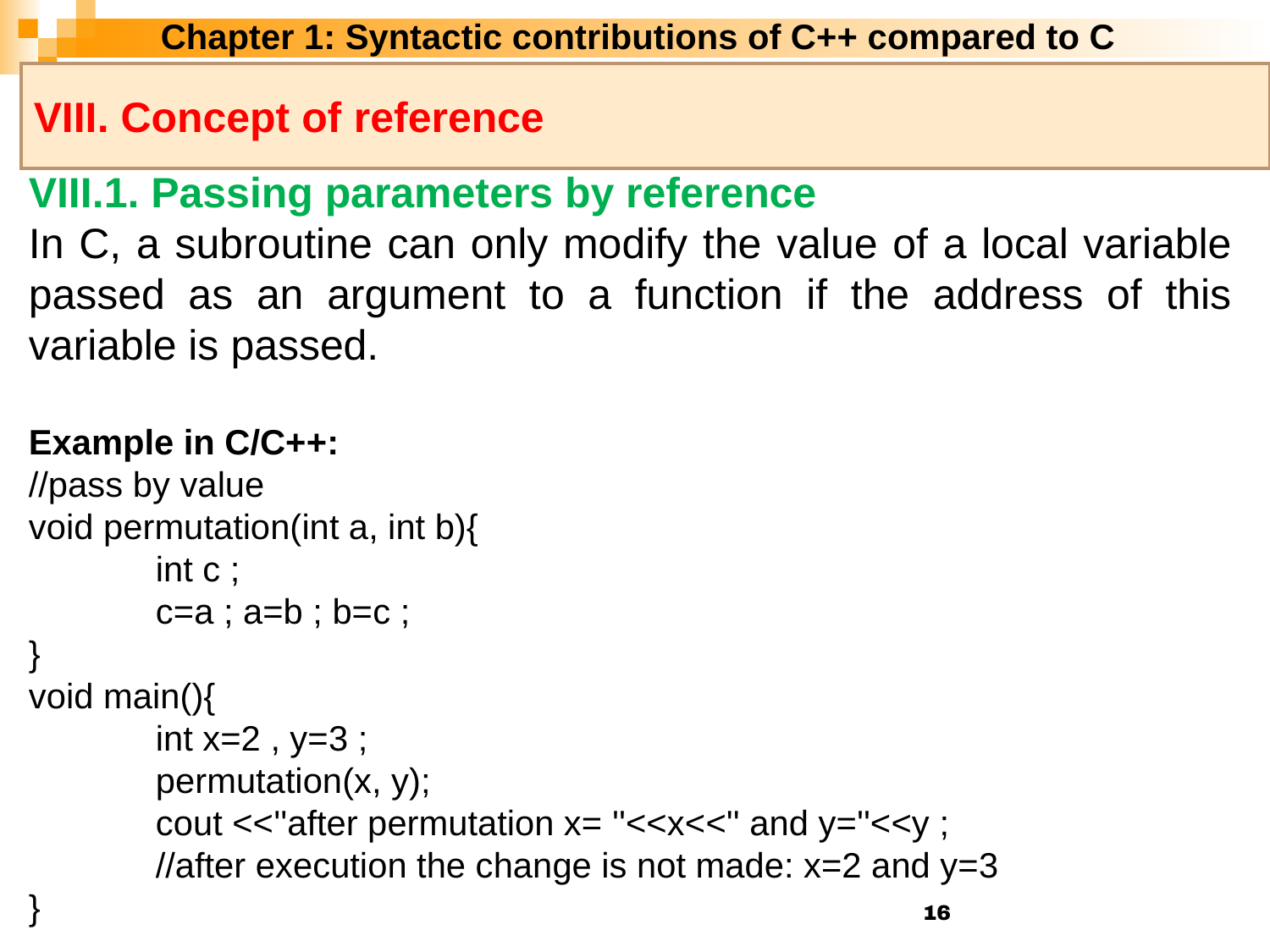

Chapter 1: Syntactic contributions of C++ compared to C
VIII. Concept of reference
VIII.1. Passing parameters by reference
In C, a subroutine can only modify the value of a local variable passed as an argument to a function if the address of this variable is passed.

Example in C/C++:
//pass by value
void permutation(int a, int b){
	int c ;
	c=a ; a=b ; b=c ;
}
void main(){
	int x=2 , y=3 ;
	permutation(x, y);
	cout <<''after permutation x= ''<<x<<'' and y=''<<y ;
	//after execution the change is not made: x=2 and y=3
}
16